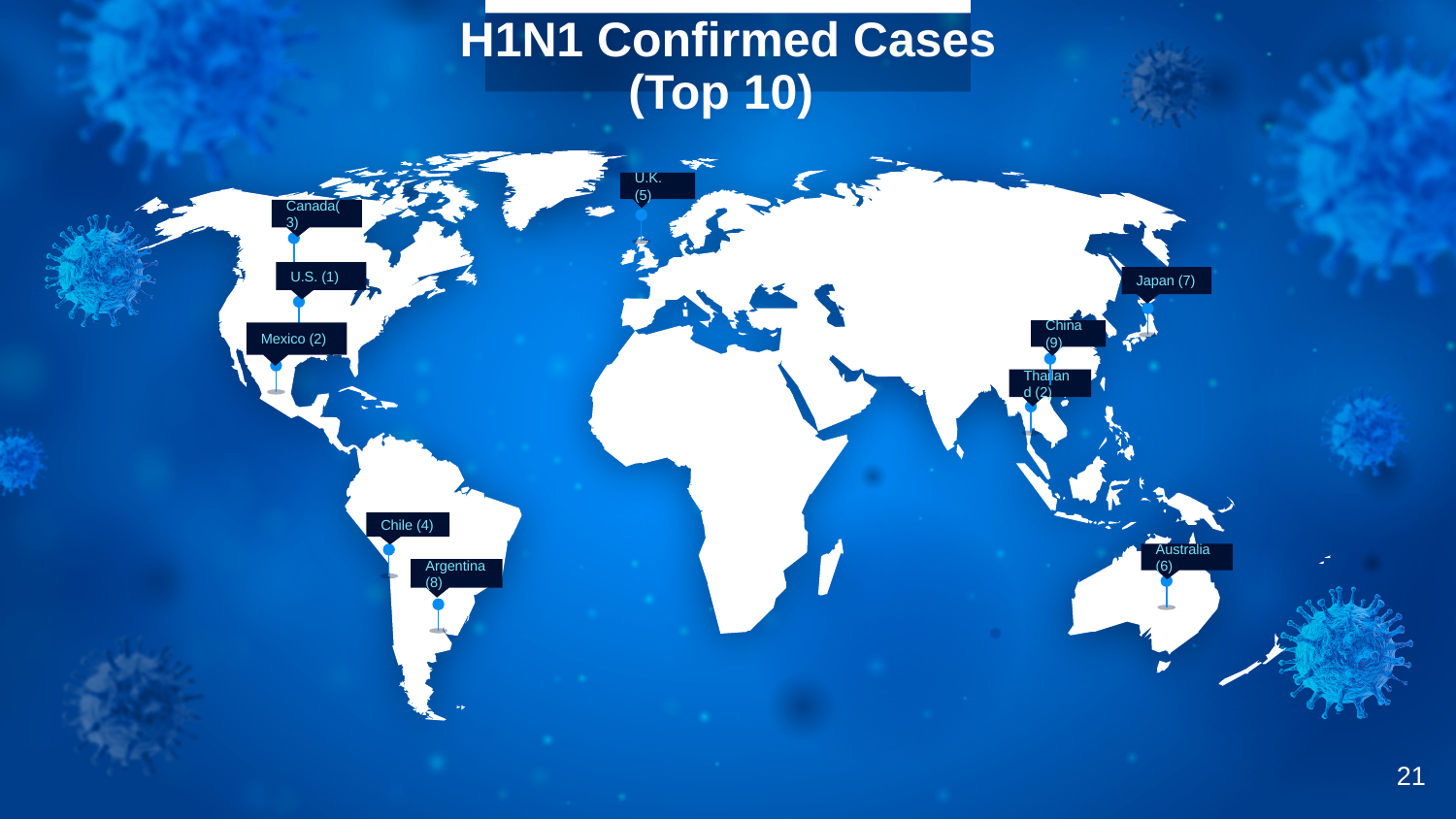

# H1N1 Confirmed Cases (Top 10)

U.K. (5)
Canada(3)

U.S. (1)
Japan (7)

China (9)
Mexico (2)

Thailand (2)

Chile (4)
Australia (6)

Argentina (8)

21